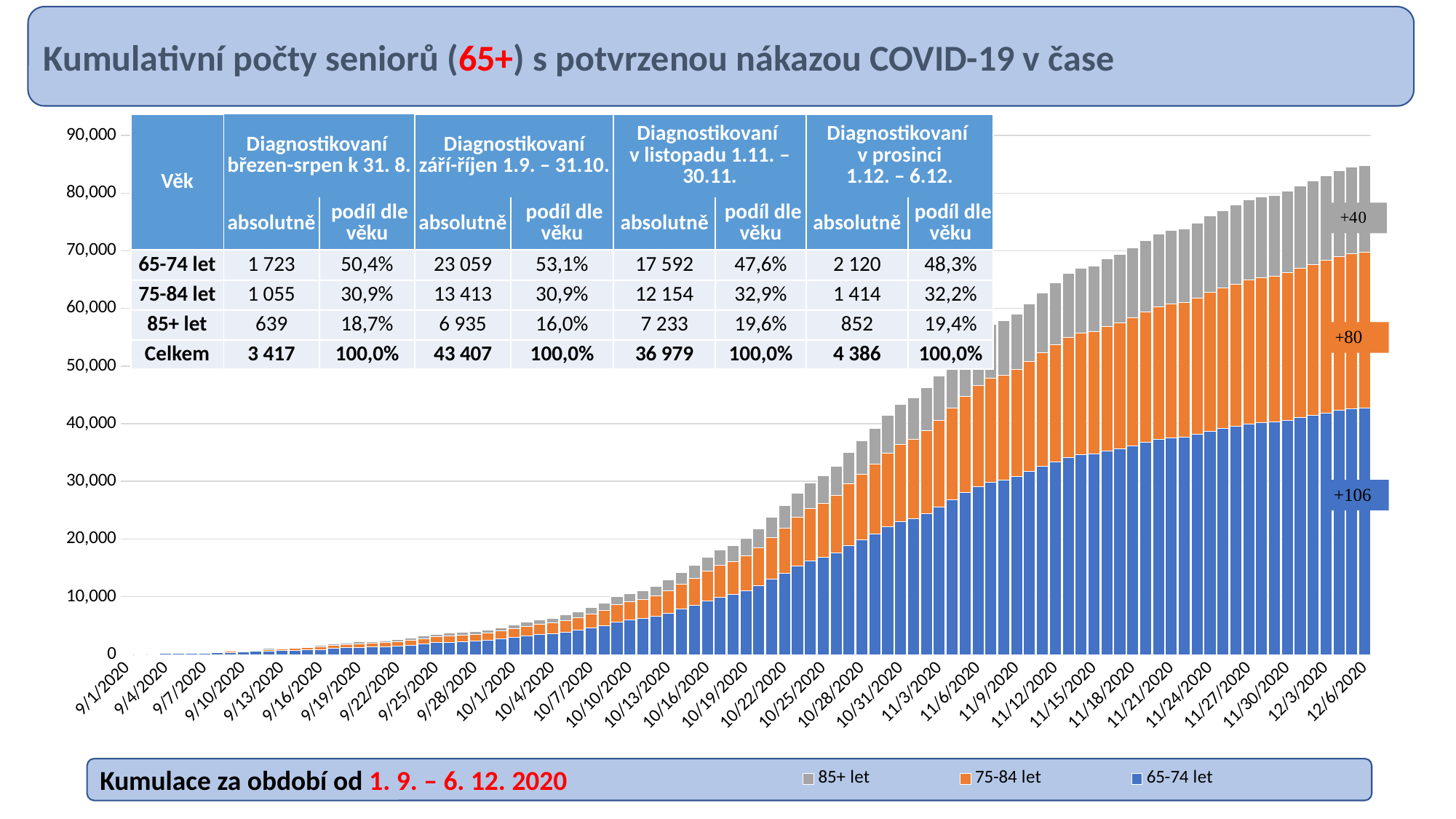

Kumulativní počty seniorů (65+) s potvrzenou nákazou COVID-19 v čase

### Chart

| Category | 65-74 let | 75-84 let | 85+ let |
|---|---|---|---|
| 44075 | 27.0 | 14.0 | 3.0 |
| 44076 | 65.0 | 33.0 | 8.0 |
| 44077 | 103.0 | 50.0 | 14.0 |
| 44078 | 144.0 | 66.0 | 34.0 |
| 44079 | 183.0 | 74.0 | 45.0 |
| 44080 | 204.0 | 82.0 | 50.0 |
| 44081 | 243.0 | 98.0 | 54.0 |
| 44082 | 314.0 | 123.0 | 63.0 |
| 44083 | 372.0 | 155.0 | 91.0 |
| 44084 | 440.0 | 186.0 | 105.0 |
| 44085 | 518.0 | 224.0 | 121.0 |
| 44086 | 600.0 | 280.0 | 166.0 |
| 44087 | 641.0 | 310.0 | 171.0 |
| 44088 | 691.0 | 338.0 | 179.0 |
| 44089 | 761.0 | 396.0 | 201.0 |
| 44090 | 862.0 | 459.0 | 227.0 |
| 44091 | 1035.0 | 539.0 | 247.0 |
| 44092 | 1146.0 | 592.0 | 265.0 |
| 44093 | 1234.0 | 632.0 | 286.0 |
| 44094 | 1287.0 | 658.0 | 304.0 |
| 44095 | 1375.0 | 696.0 | 313.0 |
| 44096 | 1487.0 | 776.0 | 359.0 |
| 44097 | 1618.0 | 851.0 | 388.0 |
| 44098 | 1811.0 | 954.0 | 424.0 |
| 44099 | 2026.0 | 1041.0 | 446.0 |
| 44100 | 2138.0 | 1099.0 | 466.0 |
| 44101 | 2206.0 | 1139.0 | 483.0 |
| 44102 | 2301.0 | 1199.0 | 500.0 |
| 44103 | 2454.0 | 1263.0 | 539.0 |
| 44104 | 2669.0 | 1375.0 | 597.0 |
| 44105 | 2953.0 | 1524.0 | 658.0 |
| 44106 | 3250.0 | 1669.0 | 721.0 |
| 44107 | 3455.0 | 1785.0 | 782.0 |
| 44108 | 3590.0 | 1874.0 | 819.0 |
| 44109 | 3896.0 | 2036.0 | 902.0 |
| 44110 | 4217.0 | 2225.0 | 981.0 |
| 44111 | 4614.0 | 2459.0 | 1077.0 |
| 44112 | 5026.0 | 2674.0 | 1190.0 |
| 44113 | 5660.0 | 3023.0 | 1321.0 |
| 44114 | 5992.0 | 3199.0 | 1404.0 |
| 44115 | 6238.0 | 3359.0 | 1472.0 |
| 44116 | 6599.0 | 3569.0 | 1603.0 |
| 44117 | 7178.0 | 3930.0 | 1816.0 |
| 44118 | 7837.0 | 4307.0 | 2035.0 |
| 44119 | 8511.0 | 4705.0 | 2221.0 |
| 44120 | 9343.0 | 5149.0 | 2396.0 |
| 44121 | 9942.0 | 5522.0 | 2627.0 |
| 44122 | 10378.0 | 5745.0 | 2734.0 |
| 44123 | 11004.0 | 6124.0 | 2963.0 |
| 44124 | 11936.0 | 6631.0 | 3214.0 |
| 44125 | 13042.0 | 7240.0 | 3575.0 |
| 44126 | 14135.0 | 7837.0 | 3871.0 |
| 44127 | 15295.0 | 8486.0 | 4255.0 |
| 44128 | 16216.0 | 9065.0 | 4520.0 |
| 44129 | 16807.0 | 9439.0 | 4701.0 |
| 44130 | 17648.0 | 9995.0 | 5007.0 |
| 44131 | 18821.0 | 10747.0 | 5478.0 |
| 44132 | 19858.0 | 11399.0 | 5846.0 |
| 44133 | 20913.0 | 12088.0 | 6202.0 |
| 44134 | 22113.0 | 12805.0 | 6631.0 |
| 44135 | 23059.0 | 13413.0 | 6935.0 |
| 44136 | 23601.0 | 13782.0 | 7109.0 |
| 44137 | 24479.0 | 14349.0 | 7420.0 |
| 44138 | 25552.0 | 15033.0 | 7782.0 |
| 44139 | 26829.0 | 15915.0 | 8276.0 |
| 44140 | 28069.0 | 16730.0 | 8704.0 |
| 44141 | 29146.0 | 17513.0 | 9109.0 |
| 44142 | 29899.0 | 17975.0 | 9341.0 |
| 44143 | 30289.0 | 18189.0 | 9409.0 |
| 44144 | 30880.0 | 18574.0 | 9602.0 |
| 44145 | 31736.0 | 19129.0 | 9917.0 |
| 44146 | 32617.0 | 19760.0 | 10345.0 |
| 44147 | 33433.0 | 20298.0 | 10700.0 |
| 44148 | 34209.0 | 20812.0 | 11069.0 |
| 44149 | 34620.0 | 21085.0 | 11290.0 |
| 44150 | 34774.0 | 21201.0 | 11359.0 |
| 44151 | 35323.0 | 21614.0 | 11663.0 |
| 44152 | 35712.0 | 21870.0 | 11815.0 |
| 44153 | 36218.0 | 22239.0 | 12063.0 |
| 44154 | 36795.0 | 22634.0 | 12353.0 |
| 44155 | 37309.0 | 22999.0 | 12595.0 |
| 44156 | 37619.0 | 23230.0 | 12714.0 |
| 44157 | 37760.0 | 23340.0 | 12773.0 |
| 44158 | 38190.0 | 23656.0 | 13030.0 |
| 44159 | 38723.0 | 24047.0 | 13273.0 |
| 44160 | 39183.0 | 24380.0 | 13455.0 |
| 44161 | 39566.0 | 24711.0 | 13676.0 |
| 44162 | 39980.0 | 25007.0 | 13842.0 |
| 44163 | 40204.0 | 25192.0 | 13924.0 |
| 44164 | 40339.0 | 25277.0 | 13958.0 |
| 44165 | 40651.0 | 25567.0 | 14168.0 |
| 44166 | 41107.0 | 25870.0 | 14322.0 |
| 44167 | 41531.0 | 26145.0 | 14511.0 |
| 44168 | 41915.0 | 26419.0 | 14683.0 |
| 44169 | 42355.0 | 26681.0 | 14864.0 |
| 44170 | 42665.0 | 26901.0 | 14980.0 |
| 44171 | 42771.0 | 26981.0 | 15020.0 |
|  | None | None | None |
|  | None | None | None |
|  | None | None | None |
|  | None | None | None |
|  | None | None | None |
|  | None | None | None |
|  | None | None | None |
|  | None | None | None |
|  | None | None | None |
|  | None | None | None |
|  | None | None | None |
|  | None | None | None |
|  | None | None | None |
|  | None | None | None |
|  | None | None | None |
|  | None | None | None |
|  | None | None | None |
|  | None | None | None |
|  | None | None | None |
|  | None | None | None |
|  | None | None | None |
|  | None | None | None |
|  | None | None | None |
|  | None | None | None |
|  | None | None | None |
|  | None | None | None |
|  | None | None | None |
|  | None | None | None |
|  | None | None | None |
|  | None | None | None |
|  | None | None | None |
|  | None | None | None |
|  | None | None | None |
|  | None | None | None |
|  | None | None | None |
|  | None | None | None |
|  | None | None | None |
|  | None | None | None |
|  | None | None | None |
|  | None | None | None |
|  | None | None | None |
|  | None | None | None |
|  | None | None | None |
|  | None | None | None |
|  | None | None | None |
|  | None | None | None |
|  | None | None | None |
|  | None | None | None |
|  | None | None | None |
|  | None | None | None |
|  | None | None | None |
|  | None | None | None |
|  | None | None | None |
|  | None | None | None |
|  | None | None | None |
|  | None | None | None |
|  | None | None | None |
|  | None | None | None |
|  | None | None | None |
|  | None | None | None |
|  | None | None | None |
|  | None | None | None |
|  | None | None | None |
|  | None | None | None |
|  | None | None | None |
|  | None | None | None |
|  | None | None | None |
|  | None | None | None |
|  | None | None | None |
|  | None | None | None |
|  | None | None | None |
|  | None | None | None |
|  | None | None | None |
|  | None | None | None |
|  | None | None | None |
|  | None | None | None |
|  | None | None | None |
|  | None | None | None |
|  | None | None | None |
|  | None | None | None |
|  | None | None | None |
|  | None | None | None |
|  | None | None | None |
|  | None | None | None |
|  | None | None | None |
|  | None | None | None |
|  | None | None | None |
|  | None | None | None |
|  | None | None | None |
|  | None | None | None |
|  | None | None | None |
|  | None | None | None |
|  | None | None | None |
|  | None | None | None |
|  | None | None | None |
|  | None | None | None |
|  | None | None | None |
|  | None | None | None |
|  | None | None | None |
|  | None | None | None |
|  | None | None | None |
|  | None | None | None |
|  | None | None | None |
|  | None | None | None |
|  | None | None | None |
|  | None | None | None |
|  | None | None | None |
|  | None | None | None |
|  | None | None | None |
|  | None | None | None |
|  | None | None | None |
|  | None | None | None |
|  | None | None | None |
|  | None | None | None |
|  | None | None | None |
|  | None | None | None |
|  | None | None | None |
|  | None | None | None |
|  | None | None | None |
|  | None | None | None |
|  | None | None | None |
|  | None | None | None |
|  | None | None | None |
|  | None | None | None |
|  | None | None | None |
|  | None | None | None |
|  | None | None | None |
|  | None | None | None |
|  | None | None | None |
|  | None | None | None |
|  | None | None | None |
|  | None | None | None |
|  | None | None | None |
|  | None | None | None |
|  | None | None | None |
|  | None | None | None |
|  | None | None | None |
|  | None | None | None |
|  | None | None | None |
|  | None | None | None |
|  | None | None | None |
|  | None | None | None |
|  | None | None | None |
|  | None | None | None |
|  | None | None | None |
|  | None | None | None |
|  | None | None | None |
|  | None | None | None |
|  | None | None | None |
|  | None | None | None |
|  | None | None | None |
|  | None | None | None |
|  | None | None | None |
|  | None | None | None |
|  | None | None | None |
|  | None | None | None |
|  | None | None | None |
|  | None | None | None |
|  | None | None | None |
| Věk | Diagnostikovaní březen-srpen k 31. 8. |  | Diagnostikovaní září-říjen 1.9. – 31.10. |  | Diagnostikovaní v listopadu 1.11. – 30.11. |  | Diagnostikovaní v prosinci 1.12. – 6.12. |  |
| --- | --- | --- | --- | --- | --- | --- | --- | --- |
|  | absolutně | podíl dle věku | absolutně | podíl dle věku | absolutně | podíl dle věku | absolutně | podíl dle věku |
| 65-74 let | 1 723 | 50,4% | 23 059 | 53,1% | 17 592 | 47,6% | 2 120 | 48,3% |
| 75-84 let | 1 055 | 30,9% | 13 413 | 30,9% | 12 154 | 32,9% | 1 414 | 32,2% |
| 85+ let | 639 | 18,7% | 6 935 | 16,0% | 7 233 | 19,6% | 852 | 19,4% |
| Celkem | 3 417 | 100,0% | 43 407 | 100,0% | 36 979 | 100,0% | 4 386 | 100,0% |
Kumulace za období od 1. 9. – 6. 12. 2020